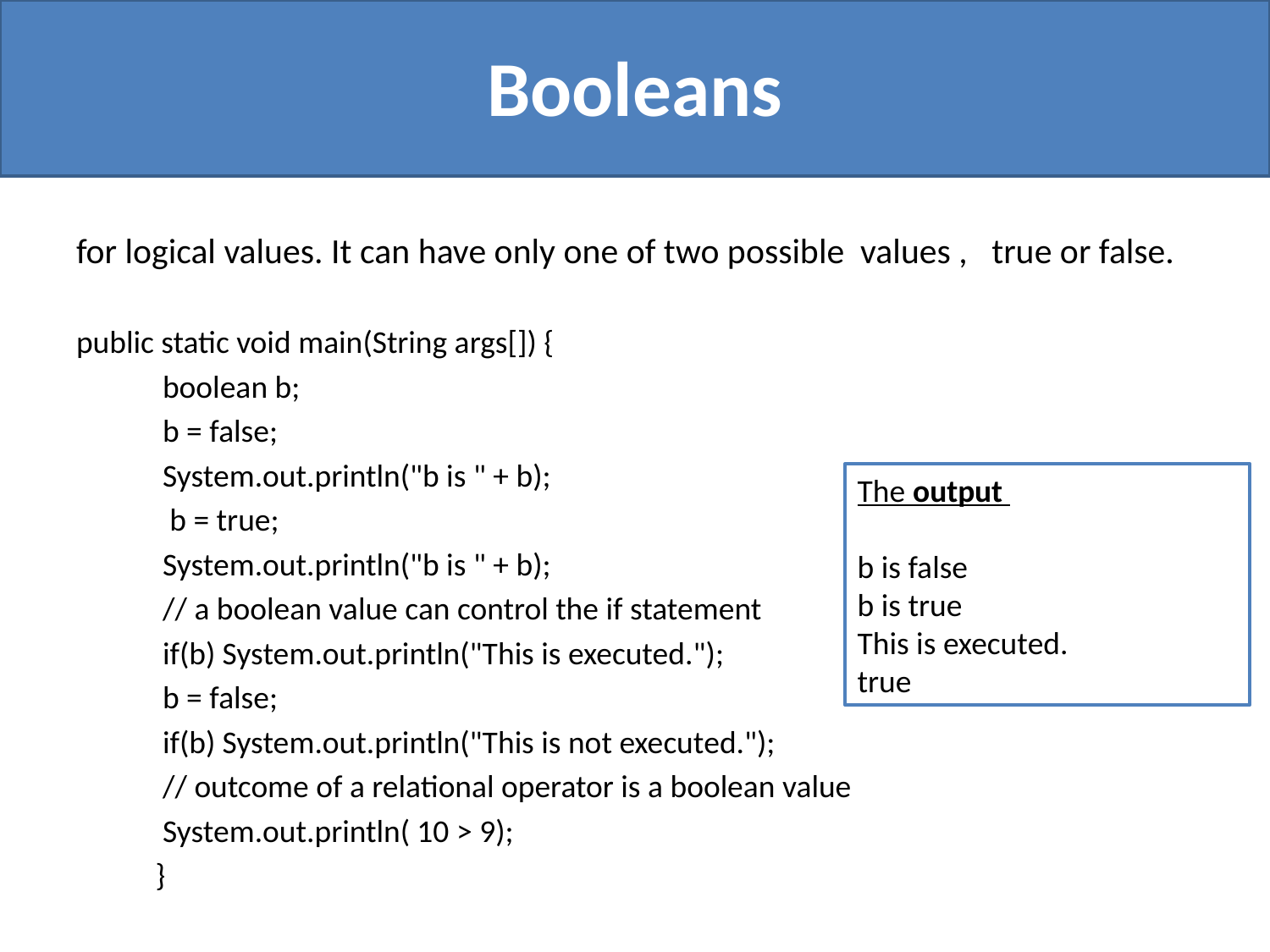

# Booleans
for logical values. It can have only one of two possible  values ,   true or false.

public static void main(String args[]) {
            boolean b;
            b = false;
            System.out.println("b is " + b);
             b = true;
            System.out.println("b is " + b);
            // a boolean value can control the if statement
            if(b) System.out.println("This is executed.");
            b = false;
            if(b) System.out.println("This is not executed.");
            // outcome of a relational operator is a boolean value
            System.out.println( 10 > 9);
           }

The output

b is false
b is true
This is executed.
true